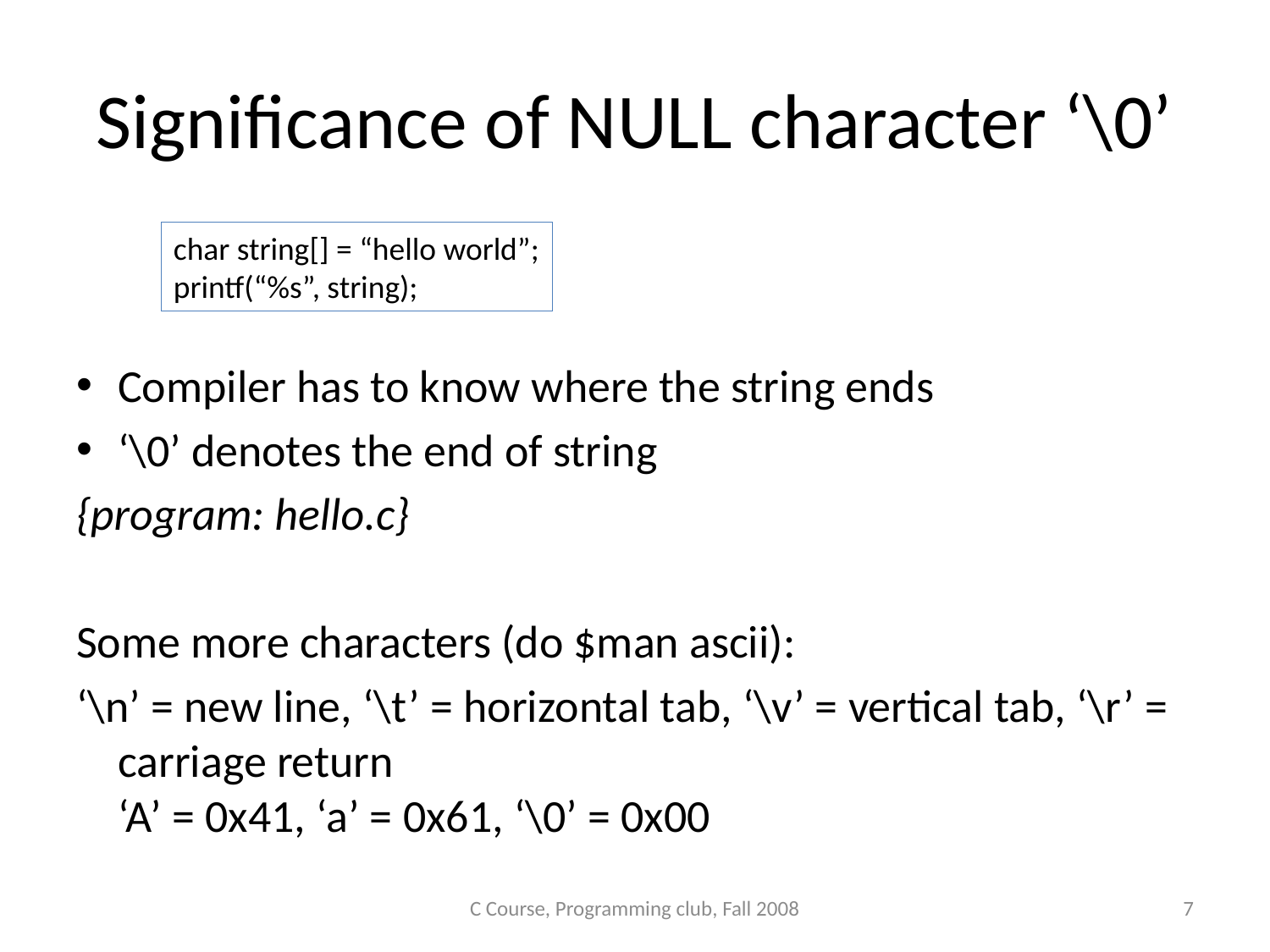

# Significance of NULL character ‘\0’

Compiler has to know where the string ends
‘\0’ denotes the end of string
{program: hello.c}

Some more characters (do $man ascii):
‘\n’ = new line, ‘\t’ = horizontal tab, ‘\v’ = vertical tab, ‘\r’ = carriage return
‘A’ = 0x41, ‘a’ = 0x61, ‘\0’ = 0x00
char string[] = “hello world”;
printf(“%s”, string);
C Course, Programming club, Fall 2008
7